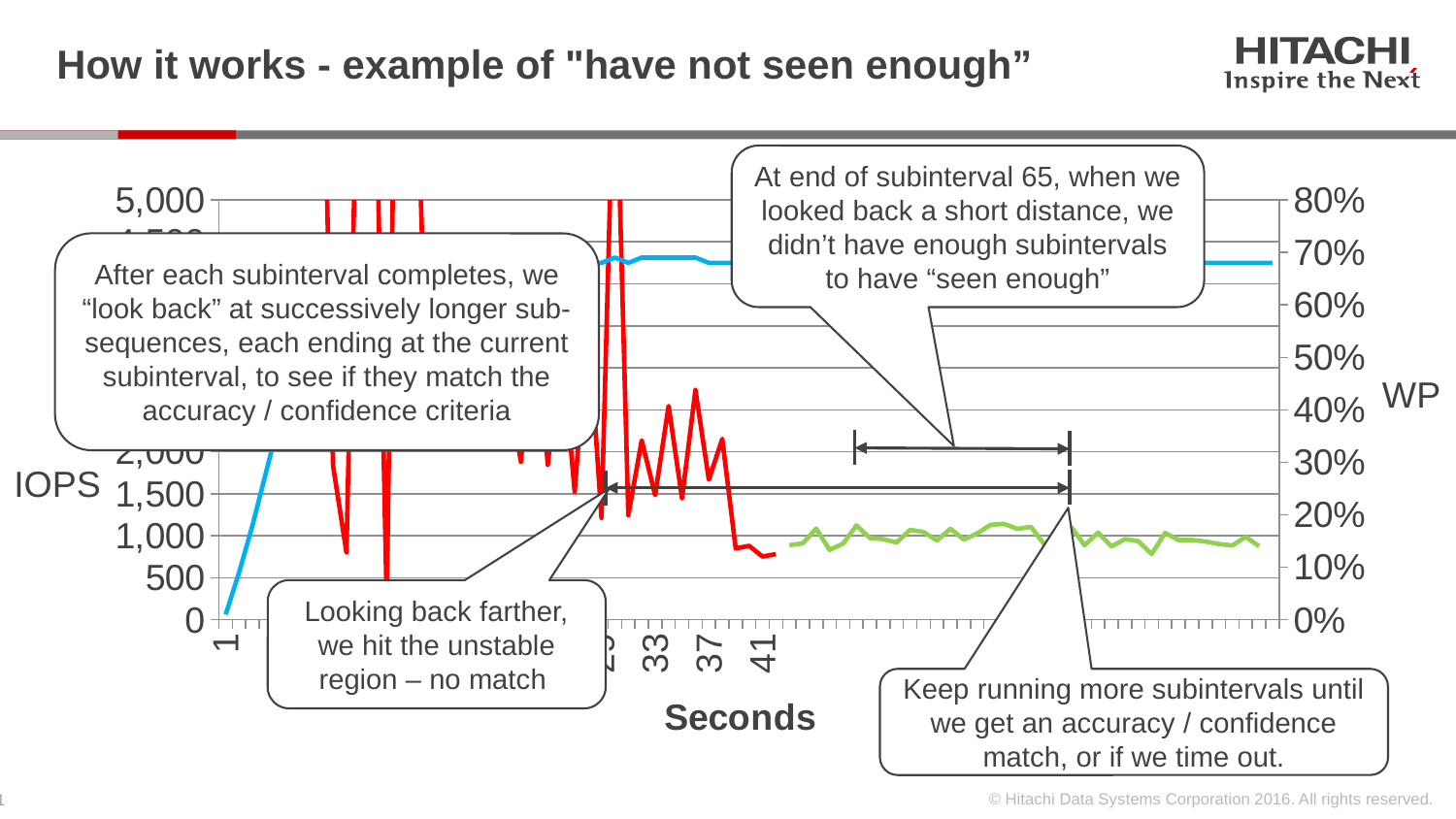

# How it works - example of "have not seen enough”
At end of subinterval 65, when we looked back a short distance, we didn’t have enough subintervals to have “seen enough”

### Chart

| Category | Warmup IOPS | Measurement IOPS | WP_percent |
|---|---|---|---|
After each subinterval completes, we “look back” at successively longer sub-sequences, each ending at the current subinterval, to see if they match the accuracy / confidence criteria
WP
IOPS
Looking back farther, we hit the unstable region – no match
Keep running more subintervals until we get an accuracy / confidence match, or if we time out.